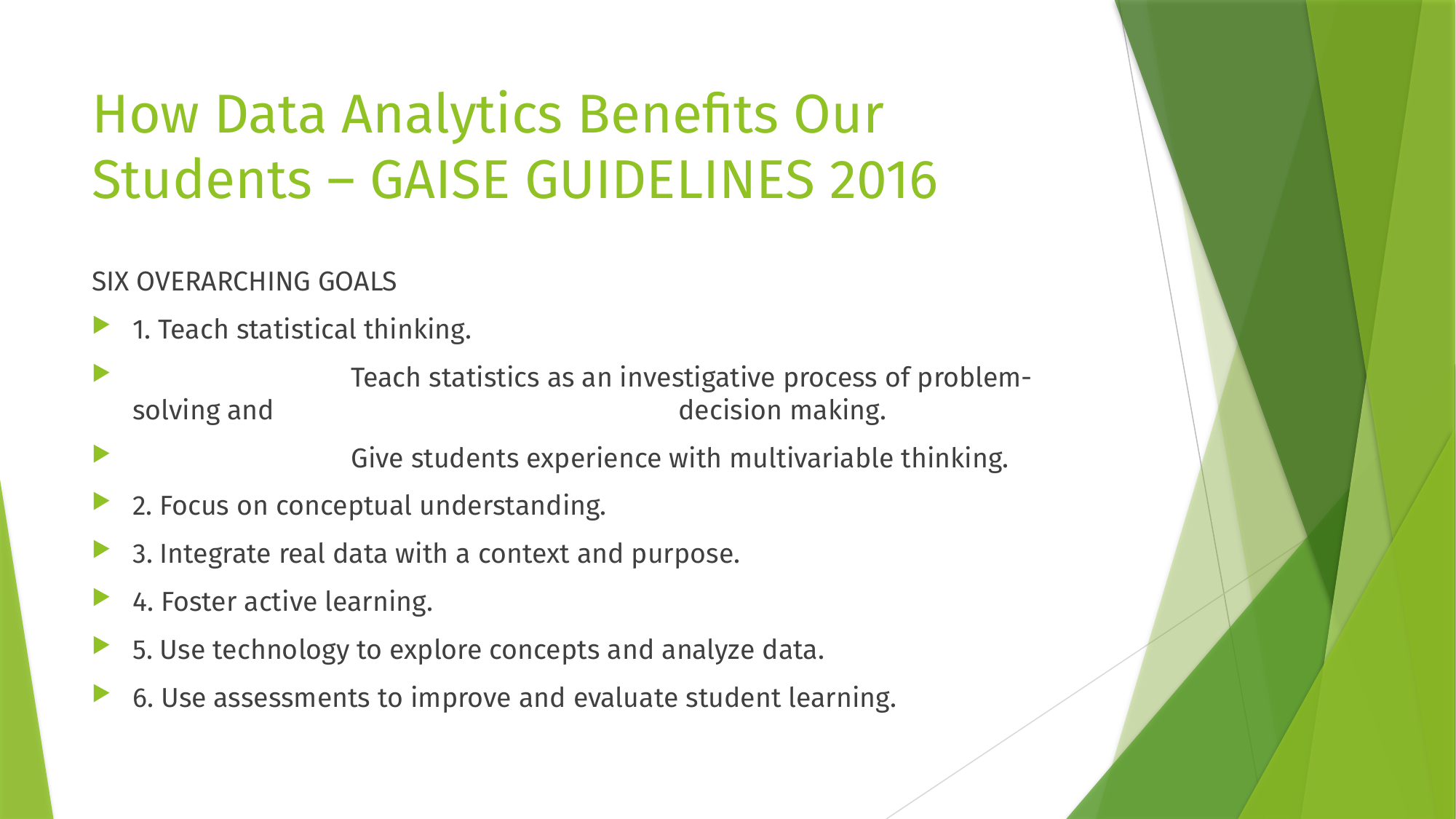

# How Data Analytics Benefits Our Students – GAISE GUIDELINES 2016
SIX OVERARCHING GOALS
1. Teach statistical thinking.
 		Teach statistics as an investigative process of problem-solving and 				decision making.
 		Give students experience with multivariable thinking.
2. Focus on conceptual understanding.
3. Integrate real data with a context and purpose.
4. Foster active learning.
5. Use technology to explore concepts and analyze data.
6. Use assessments to improve and evaluate student learning.